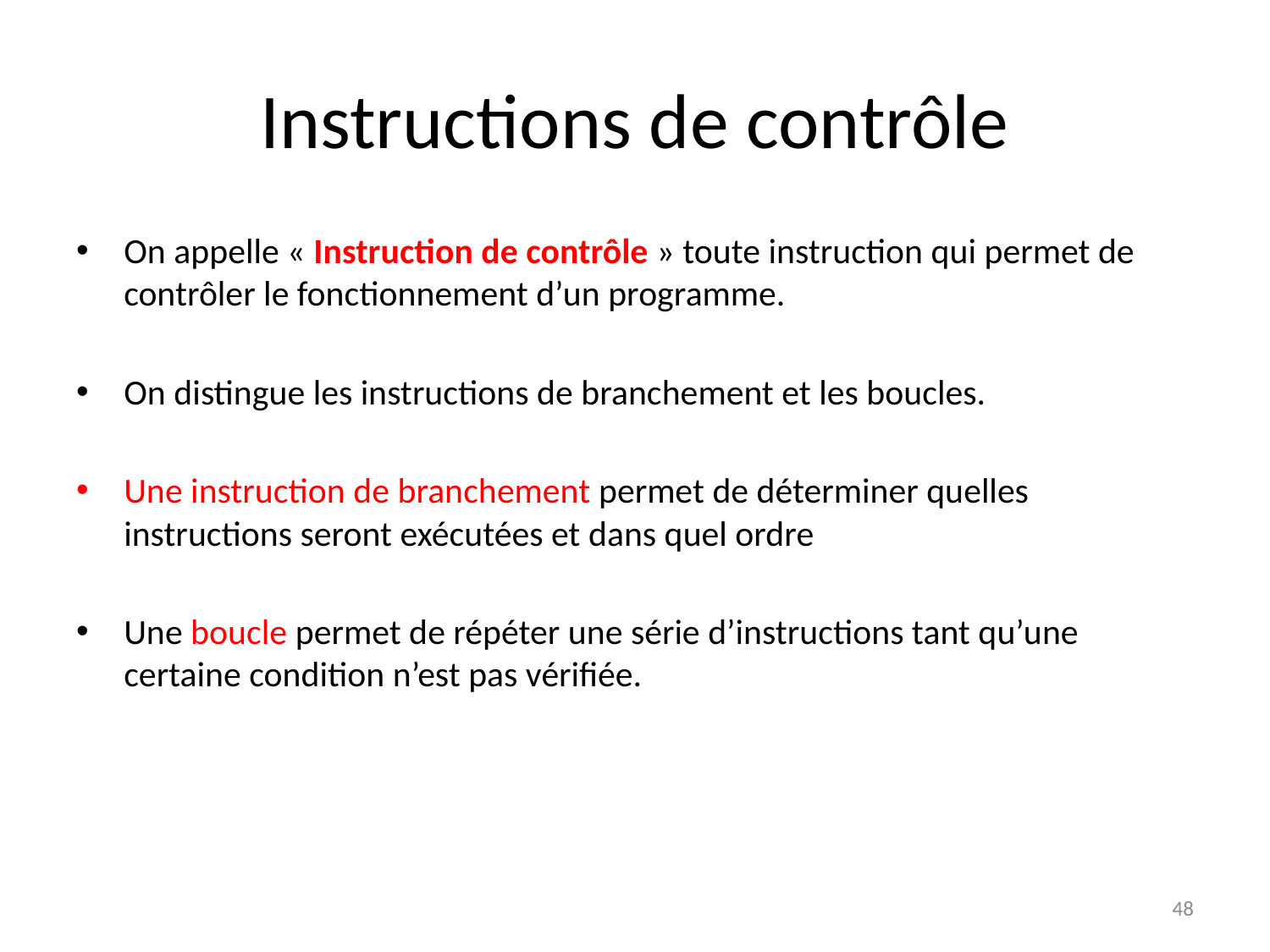

# Instructions de contrôle
On appelle « Instruction de contrôle » toute instruction qui permet de contrôler le fonctionnement d’un programme.

On distingue les instructions de branchement et les boucles.

Une instruction de branchement permet de déterminer quelles instructions seront exécutées et dans quel ordre

Une boucle permet de répéter une série d’instructions tant qu’une certaine condition n’est pas vérifiée.
48